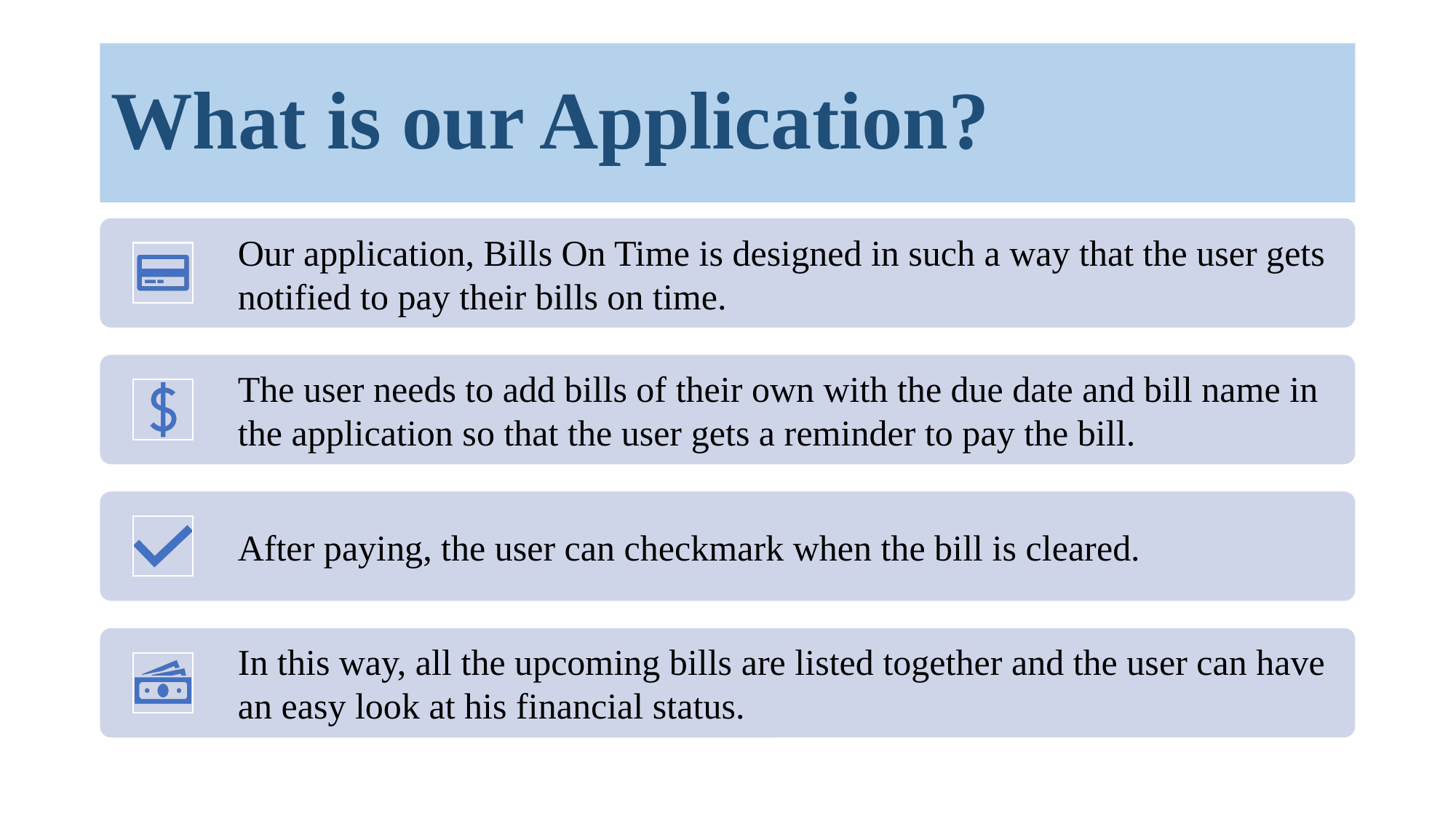

# What is our Application?
Our application, Bills On Time is designed in such a way that the user gets notified to pay their bills on time.
The user needs to add bills of their own with the due date and bill name in the application so that the user gets a reminder to pay the bill.
After paying, the user can checkmark when the bill is cleared.
In this way, all the upcoming bills are listed together and the user can have an easy look at his financial status.